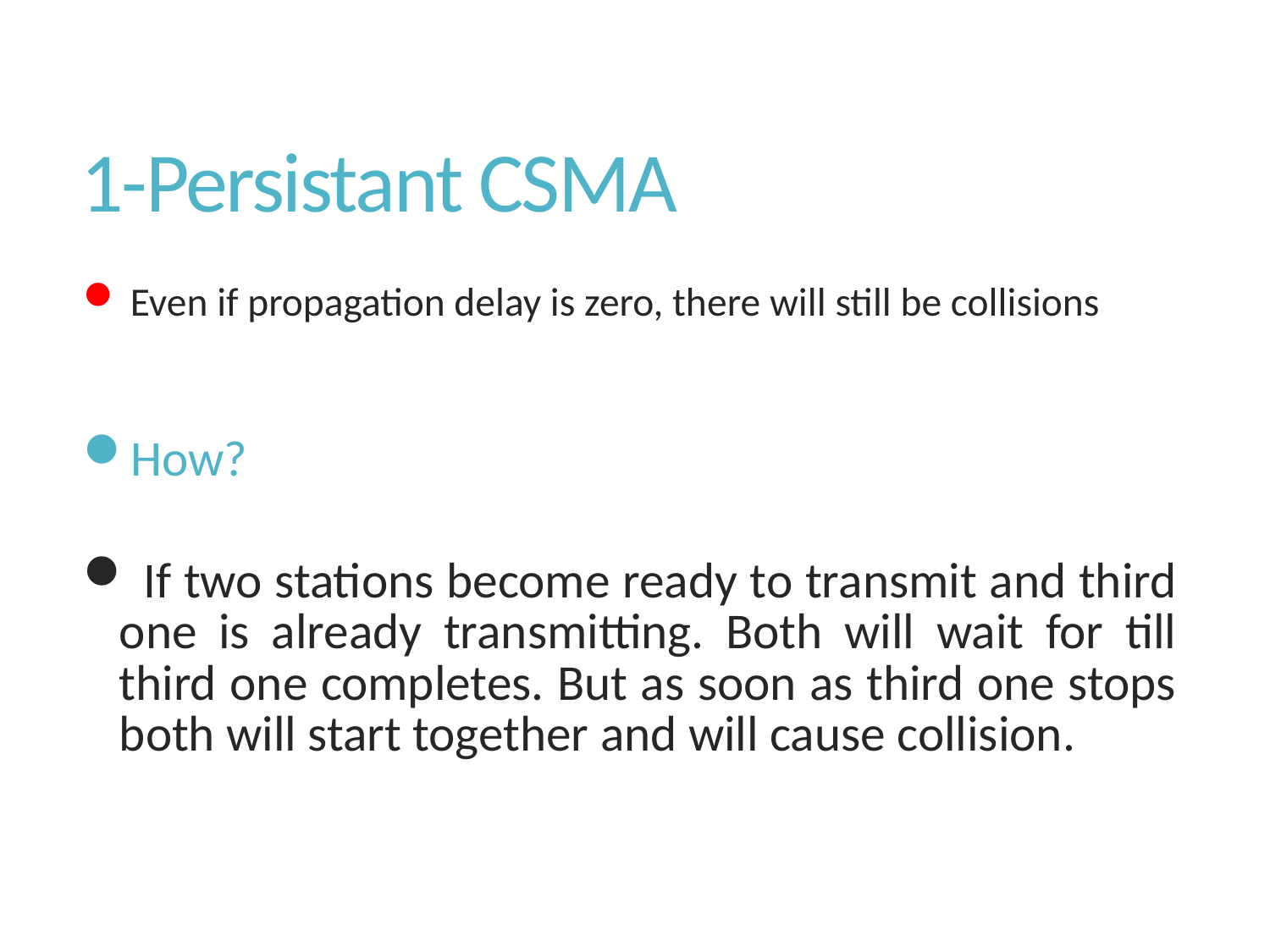

# 1-Persistant CSMA
 Even if propagation delay is zero, there will still be collisions

How?

 If two stations become ready to transmit and third one is already transmitting. Both will wait for till third one completes. But as soon as third one stops both will start together and will cause collision.